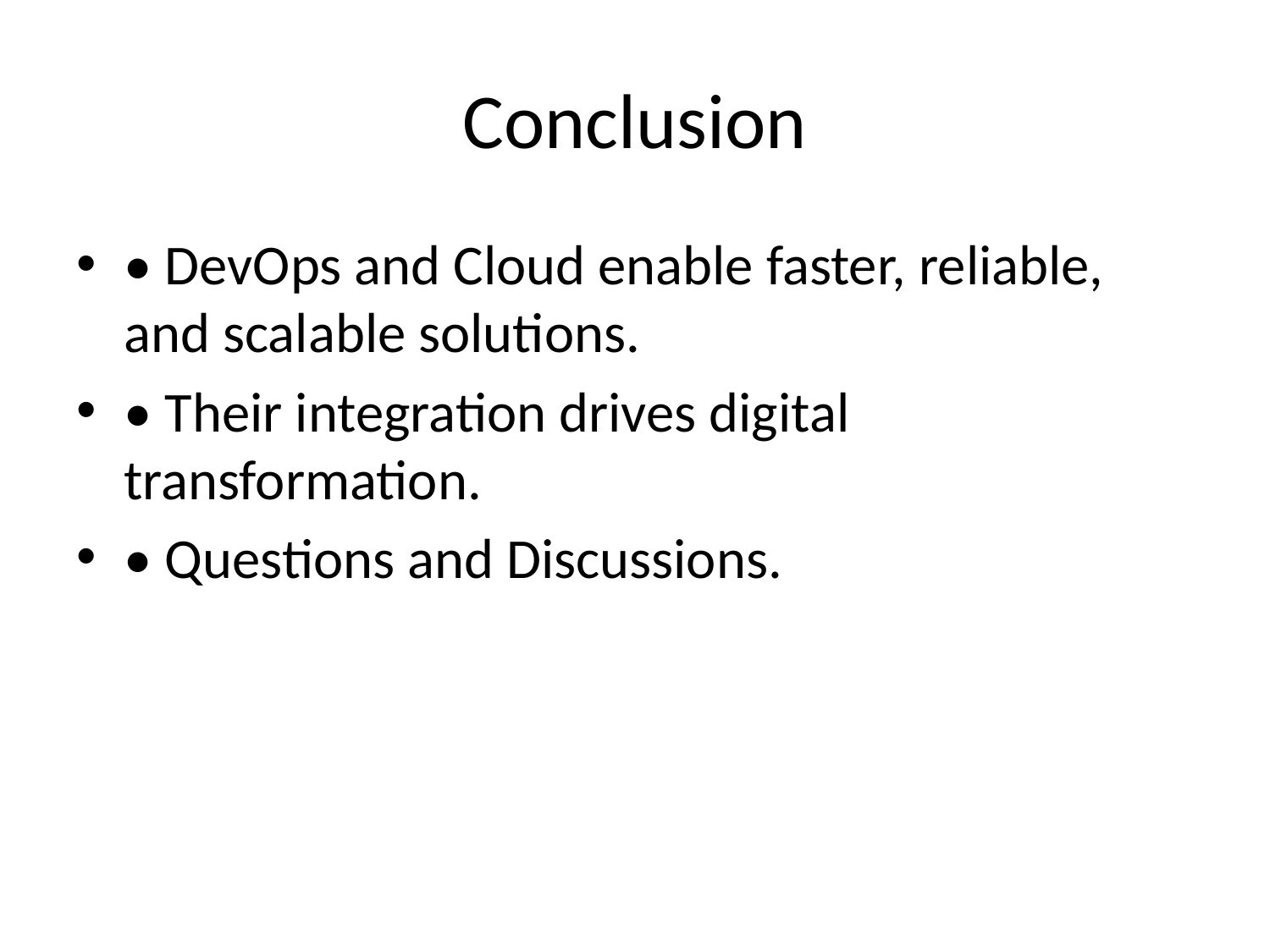

# Conclusion
• DevOps and Cloud enable faster, reliable, and scalable solutions.
• Their integration drives digital transformation.
• Questions and Discussions.